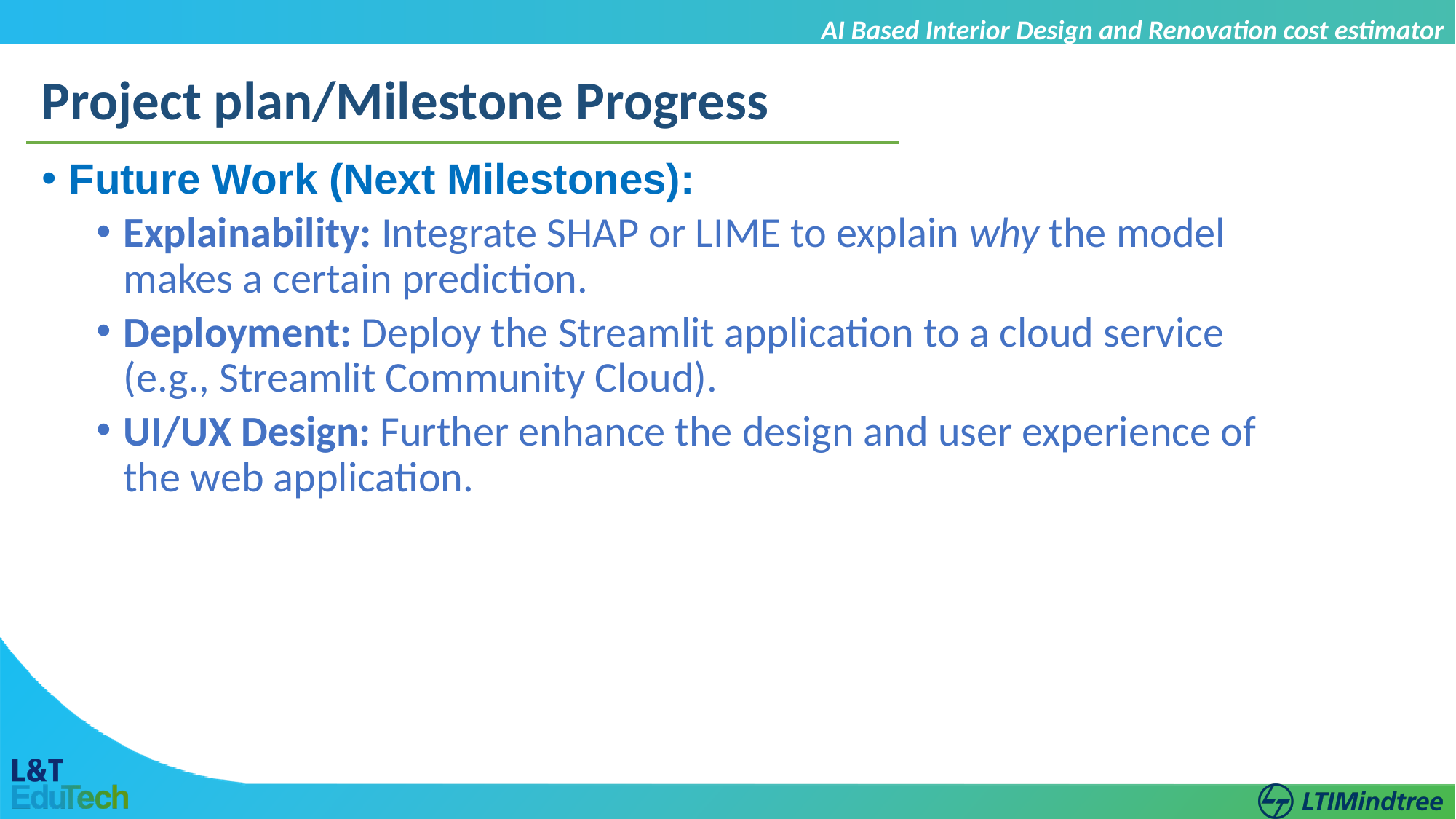

AI Based Interior Design and Renovation cost estimator

Project plan/Milestone Progress
Future Work (Next Milestones):
Explainability: Integrate SHAP or LIME to explain why the model makes a certain prediction.
Deployment: Deploy the Streamlit application to a cloud service (e.g., Streamlit Community Cloud).
UI/UX Design: Further enhance the design and user experience of the web application.